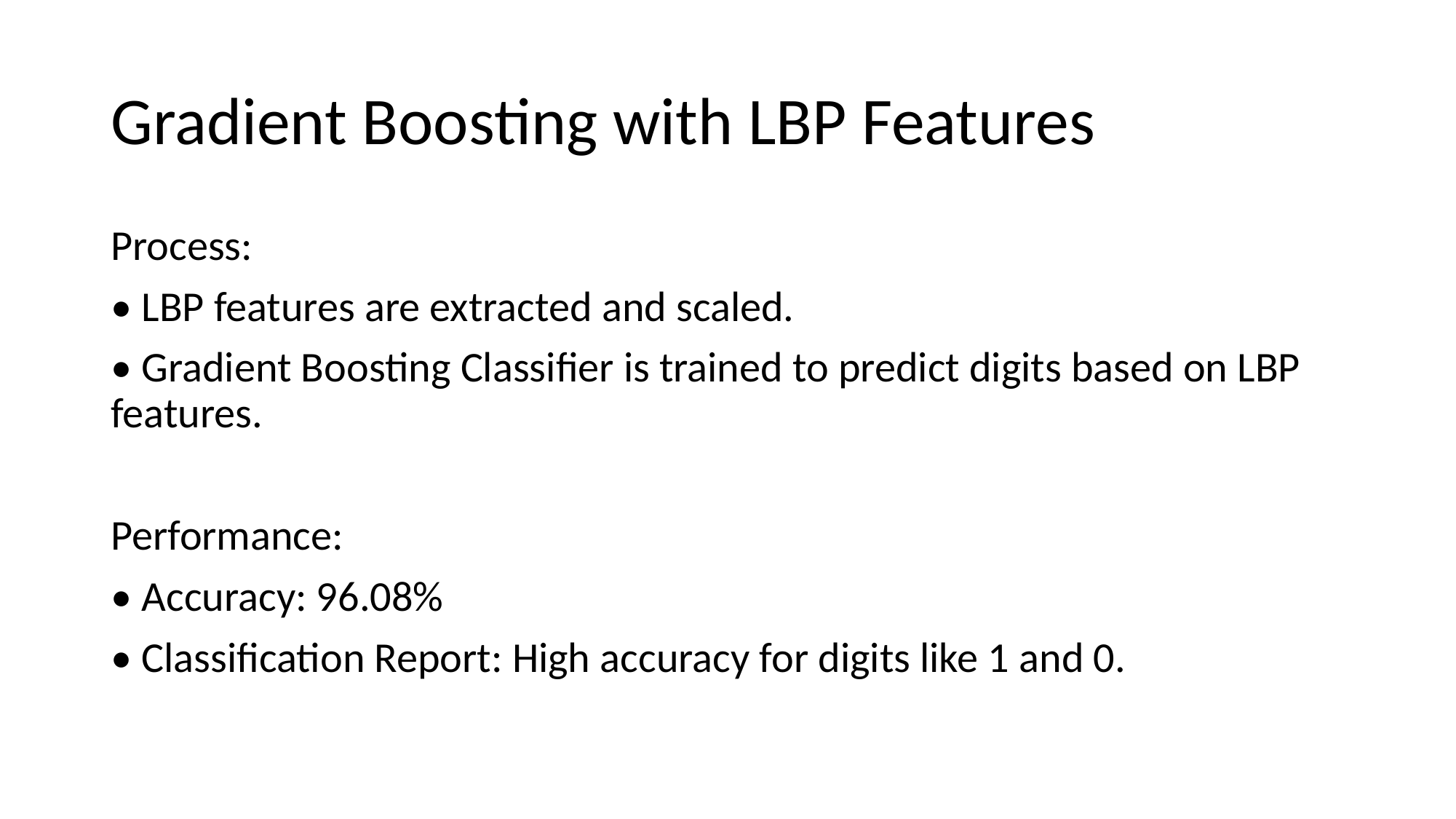

# Gradient Boosting with LBP Features
Process:
• LBP features are extracted and scaled.
• Gradient Boosting Classifier is trained to predict digits based on LBP features.

Performance:
• Accuracy: 96.08%
• Classification Report: High accuracy for digits like 1 and 0.